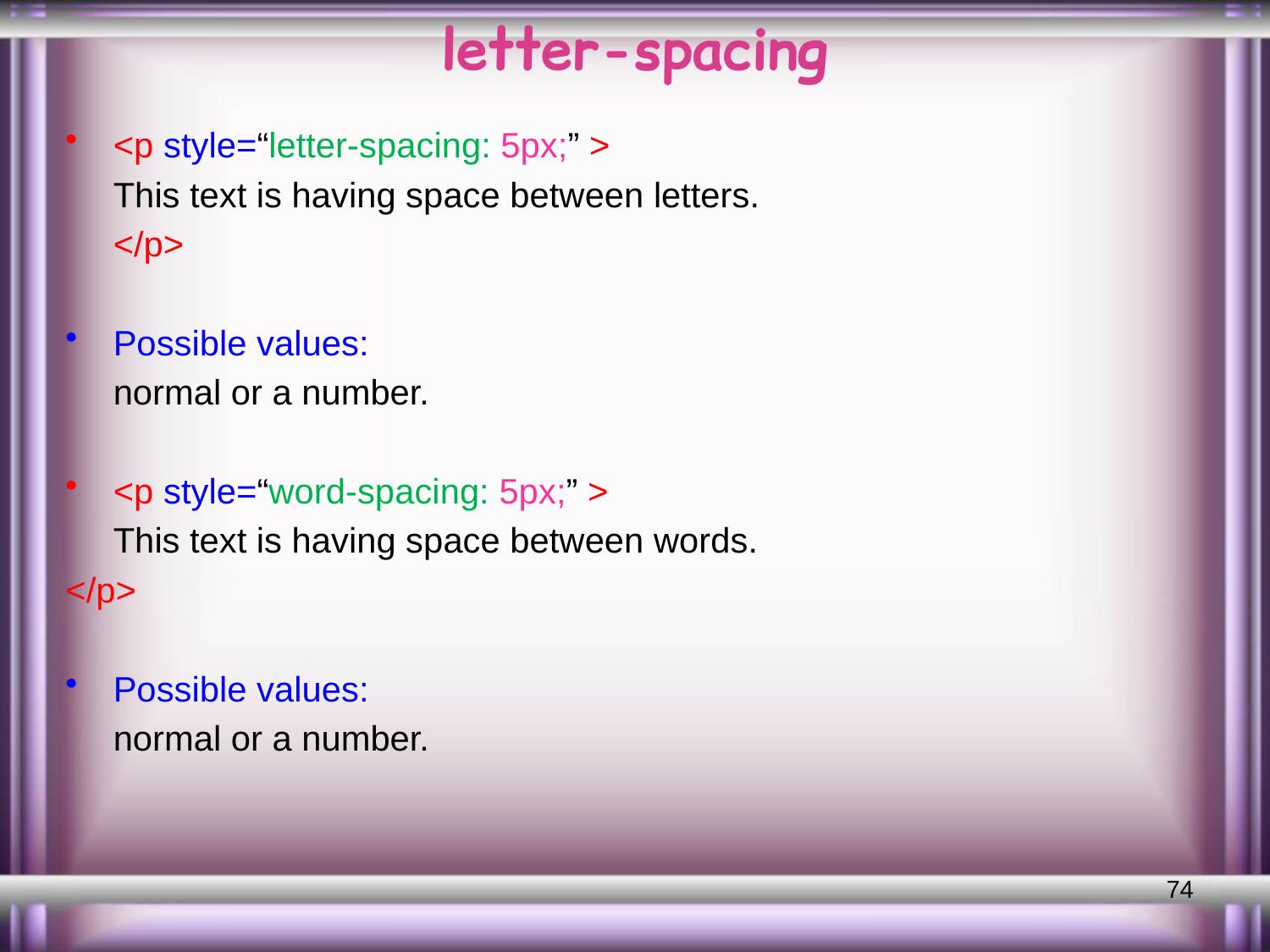

# letter-spacing
<p style=“letter-spacing: 5px;” >
	This text is having space between letters.
	</p>

Possible values:
	normal or a number.

<p style=“word-spacing: 5px;” >
	This text is having space between words.
</p>

Possible values:
	normal or a number.

74